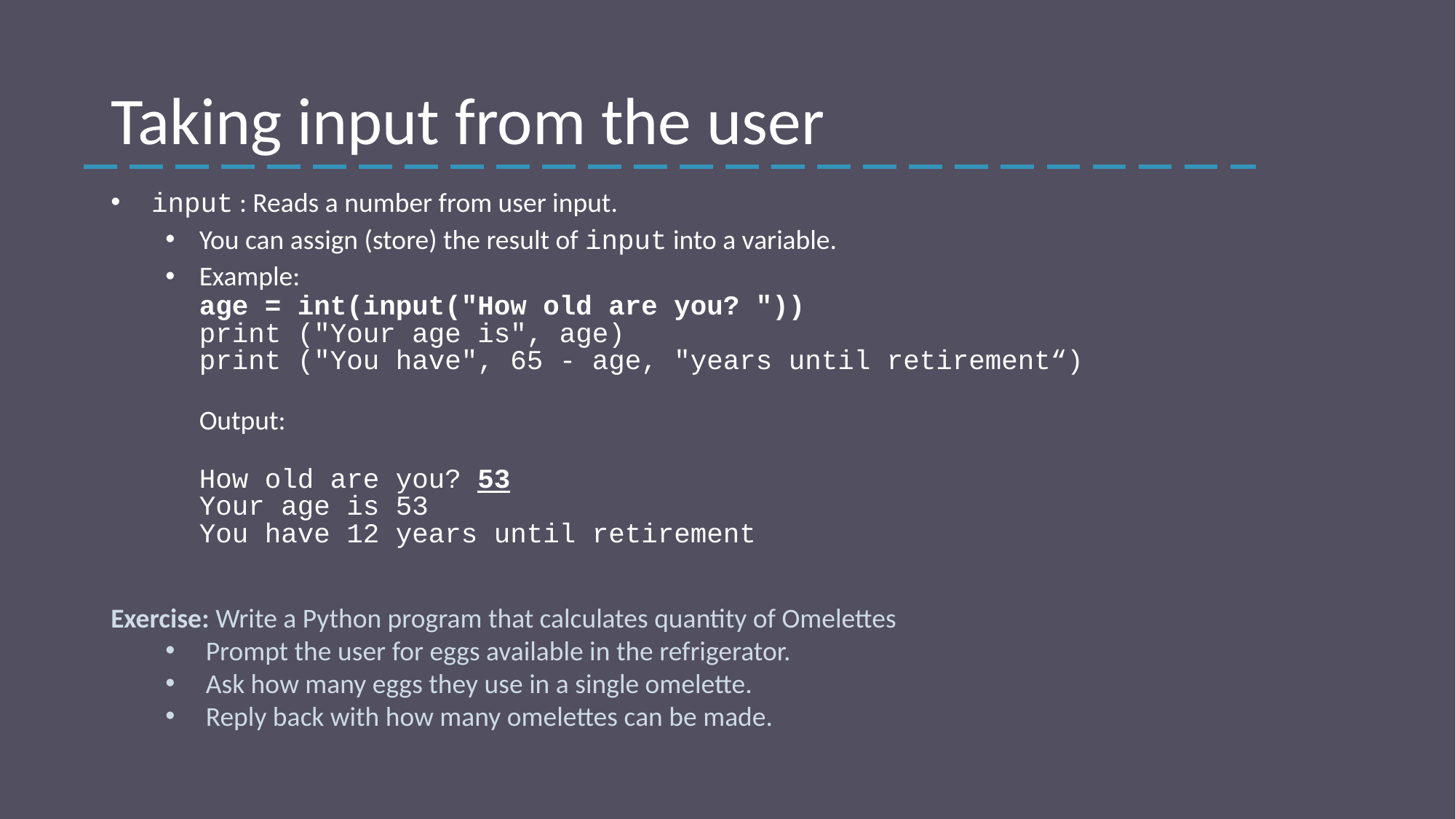

# Taking input from the user
input : Reads a number from user input.
You can assign (store) the result of input into a variable.
Example:
	age = int(input("How old are you? "))
	print ("Your age is", age)
	print ("You have", 65 - age, "years until retirement“)

	Output:

	How old are you? 53
	Your age is 53
	You have 12 years until retirement
Exercise: Write a Python program that calculates quantity of Omelettes
Prompt the user for eggs available in the refrigerator.
Ask how many eggs they use in a single omelette.
Reply back with how many omelettes can be made.